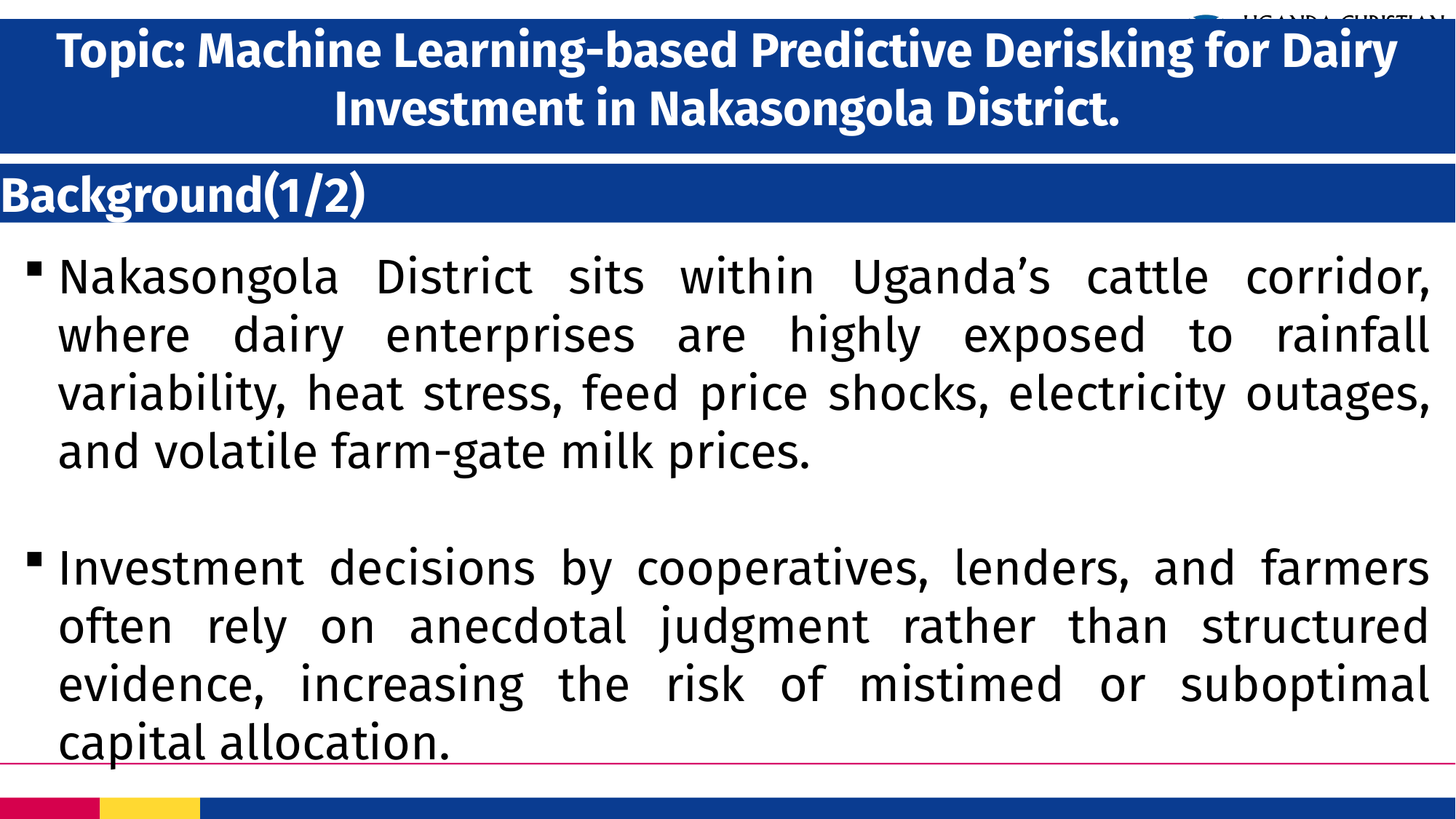

Topic: Machine Learning-based Predictive Derisking for Dairy Investment in Nakasongola District.
# Background(1/2)
Nakasongola District sits within Uganda’s cattle corridor, where dairy enterprises are highly exposed to rainfall variability, heat stress, feed price shocks, electricity outages, and volatile farm-gate milk prices.

Investment decisions by cooperatives, lenders, and farmers often rely on anecdotal judgment rather than structured evidence, increasing the risk of mistimed or suboptimal capital allocation.